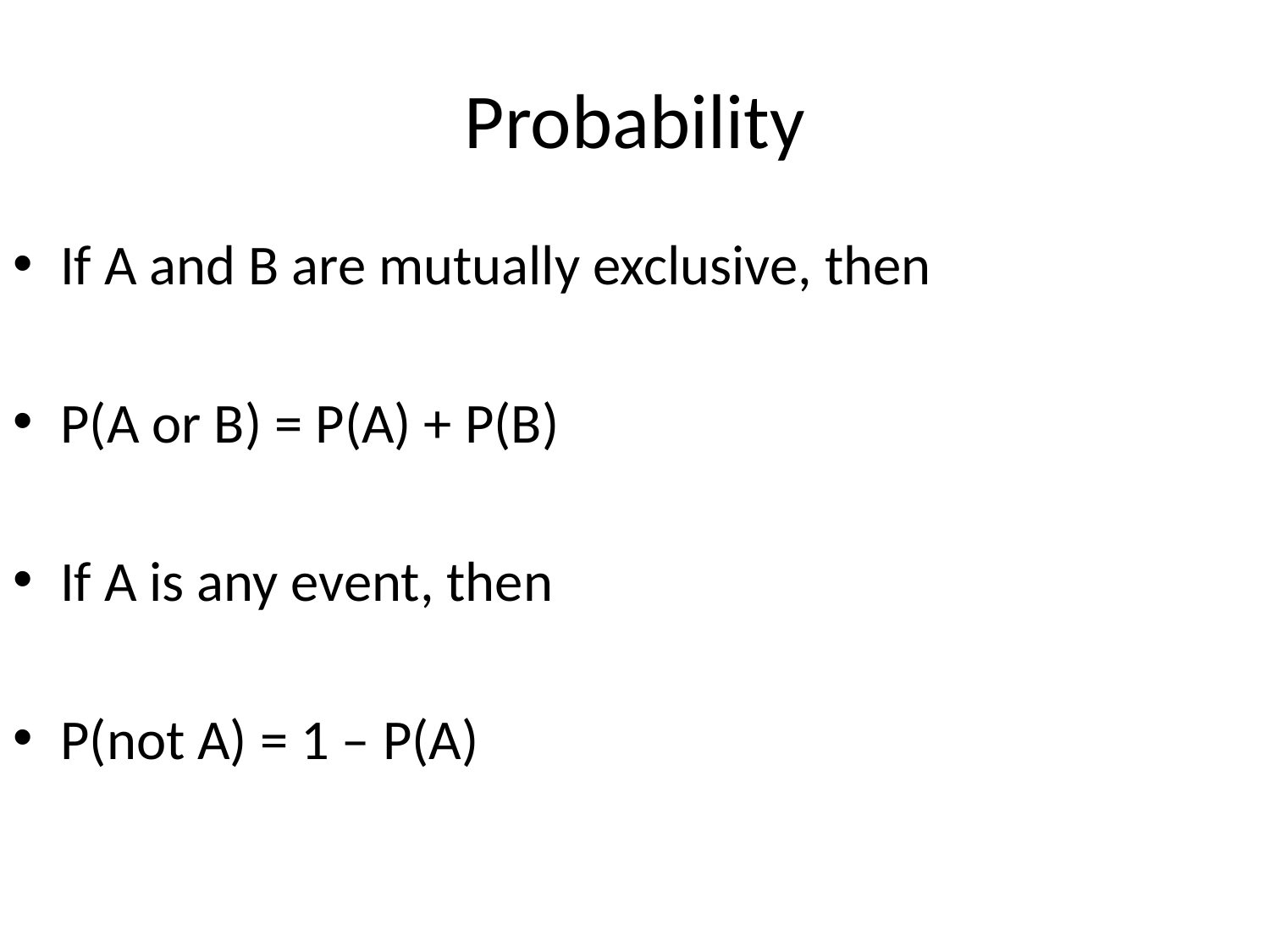

# Probability
If A and B are mutually exclusive, then

P(A or B) = P(A) + P(B)

If A is any event, then

P(not A) = 1 – P(A)